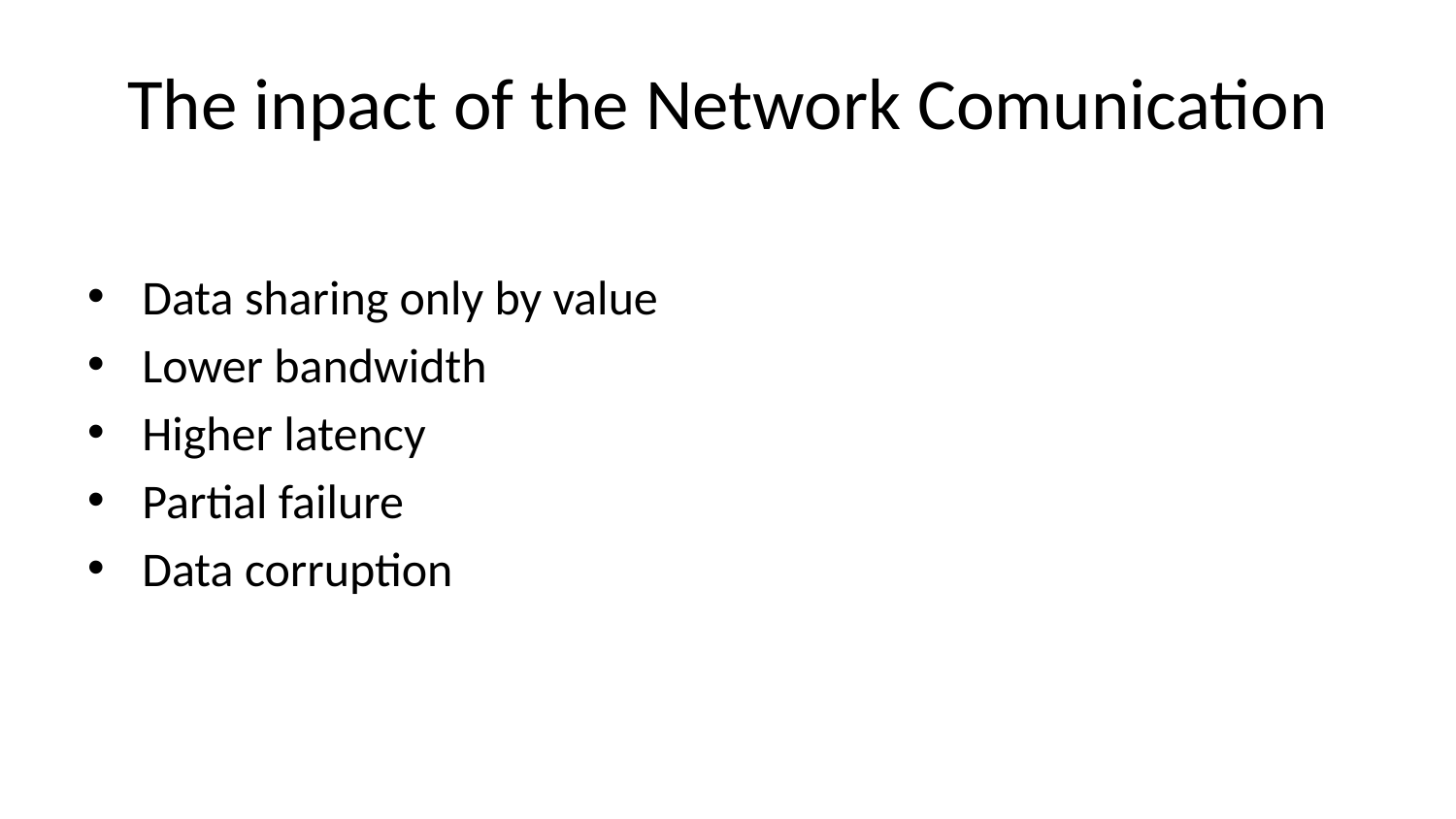

# The inpact of the Network Comunication

Data sharing only by value
Lower bandwidth
Higher latency
Partial failure
Data corruption